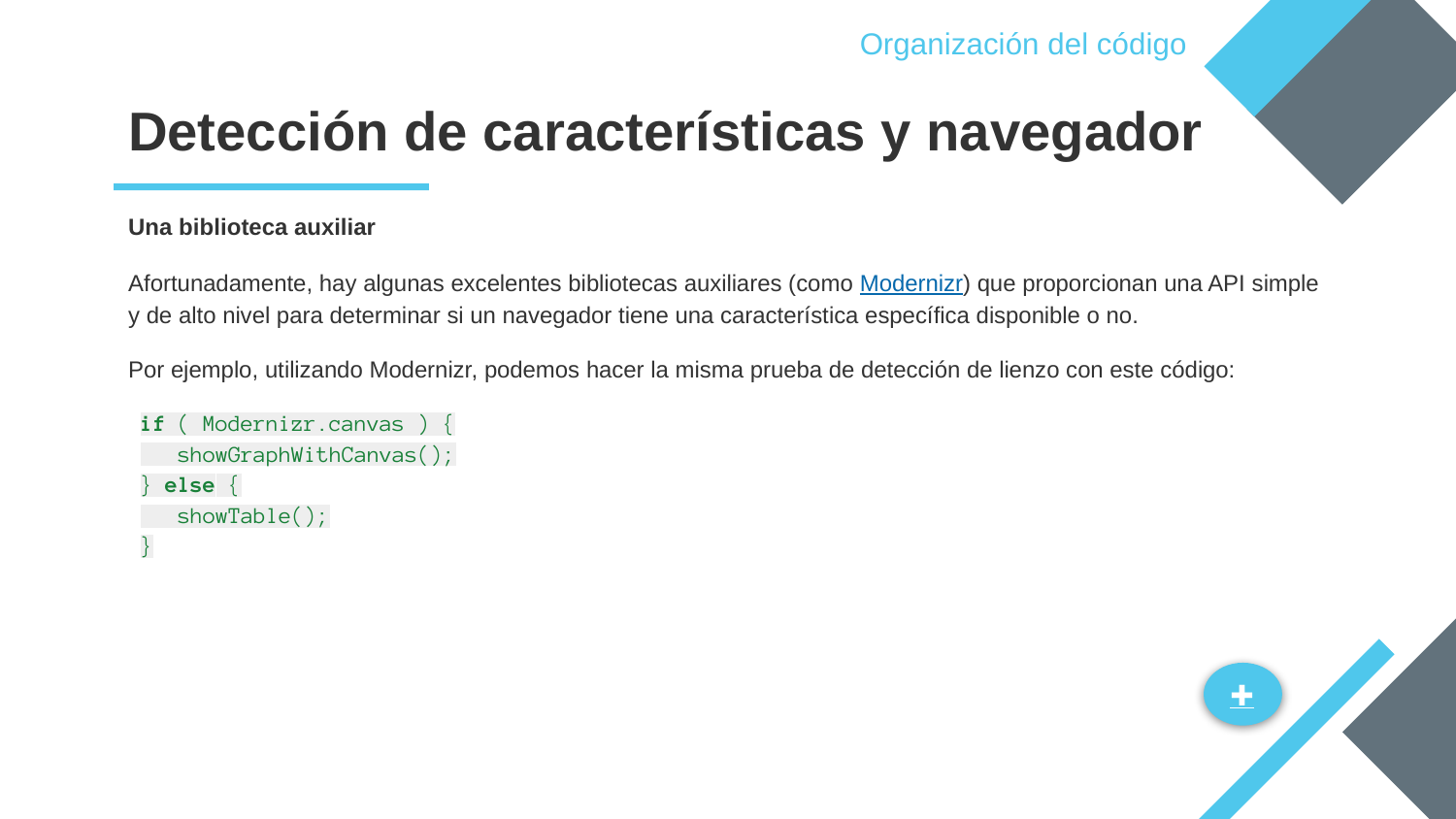

Organización del código
# Detección de características y navegador
Una biblioteca auxiliar
Afortunadamente, hay algunas excelentes bibliotecas auxiliares (como Modernizr) que proporcionan una API simple y de alto nivel para determinar si un navegador tiene una característica específica disponible o no.
Por ejemplo, utilizando Modernizr, podemos hacer la misma prueba de detección de lienzo con este código:
if ( Modernizr.canvas ) {
   showGraphWithCanvas();
} else {
   showTable();
}

✚